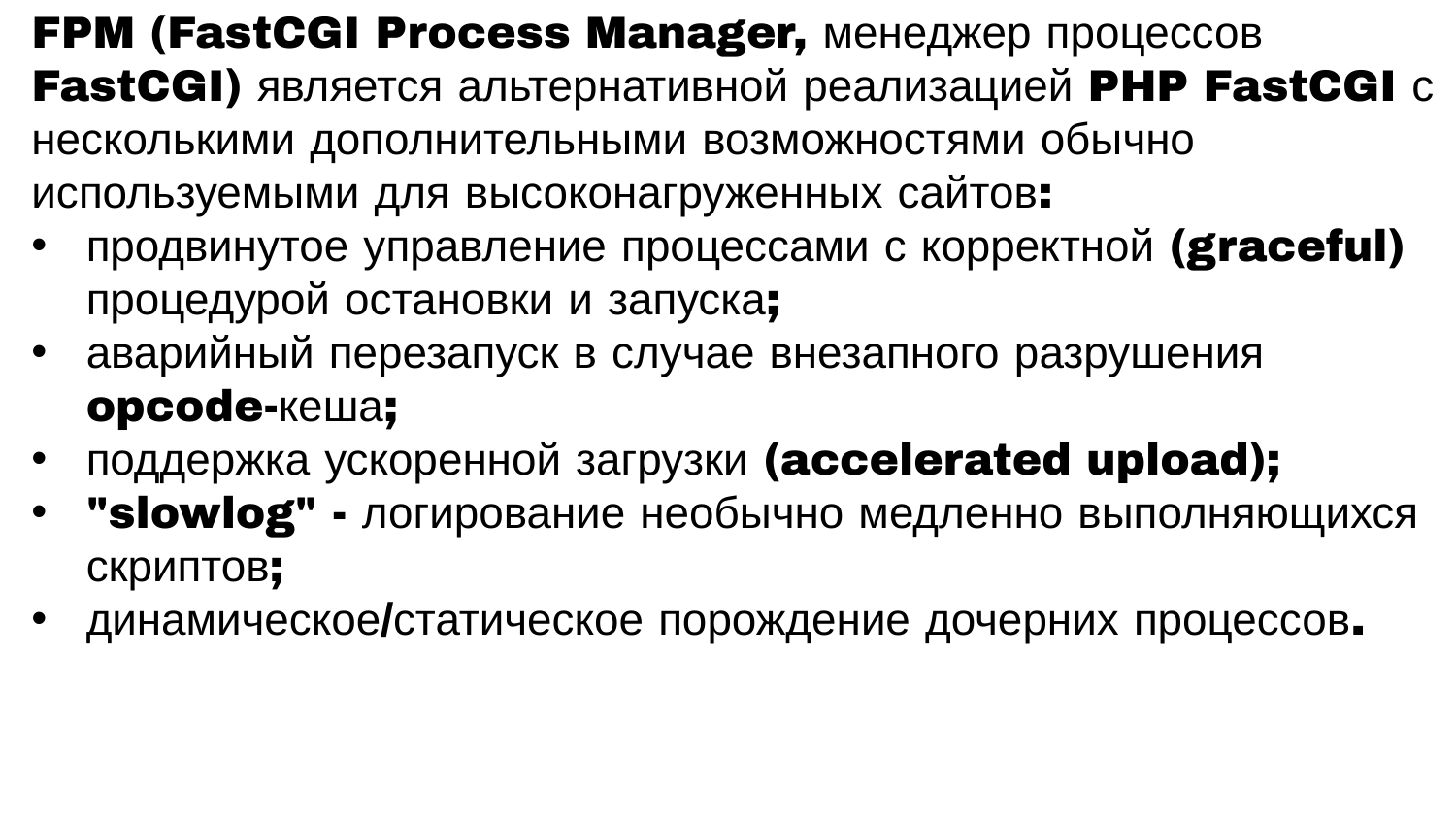

FPM (FastCGI Process Manager, менеджер процессов FastCGI) является альтернативной реализацией PHP FastCGI с несколькими дополнительными возможностями обычно используемыми для высоконагруженных сайтов:
продвинутое управление процессами с корректной (graceful) процедурой остановки и запуска;
аварийный перезапуск в случае внезапного разрушения opcode-кеша;
поддержка ускоренной загрузки (accelerated upload);
"slowlog" - логирование необычно медленно выполняющихся скриптов;
динамическое/статическое порождение дочерних процессов.